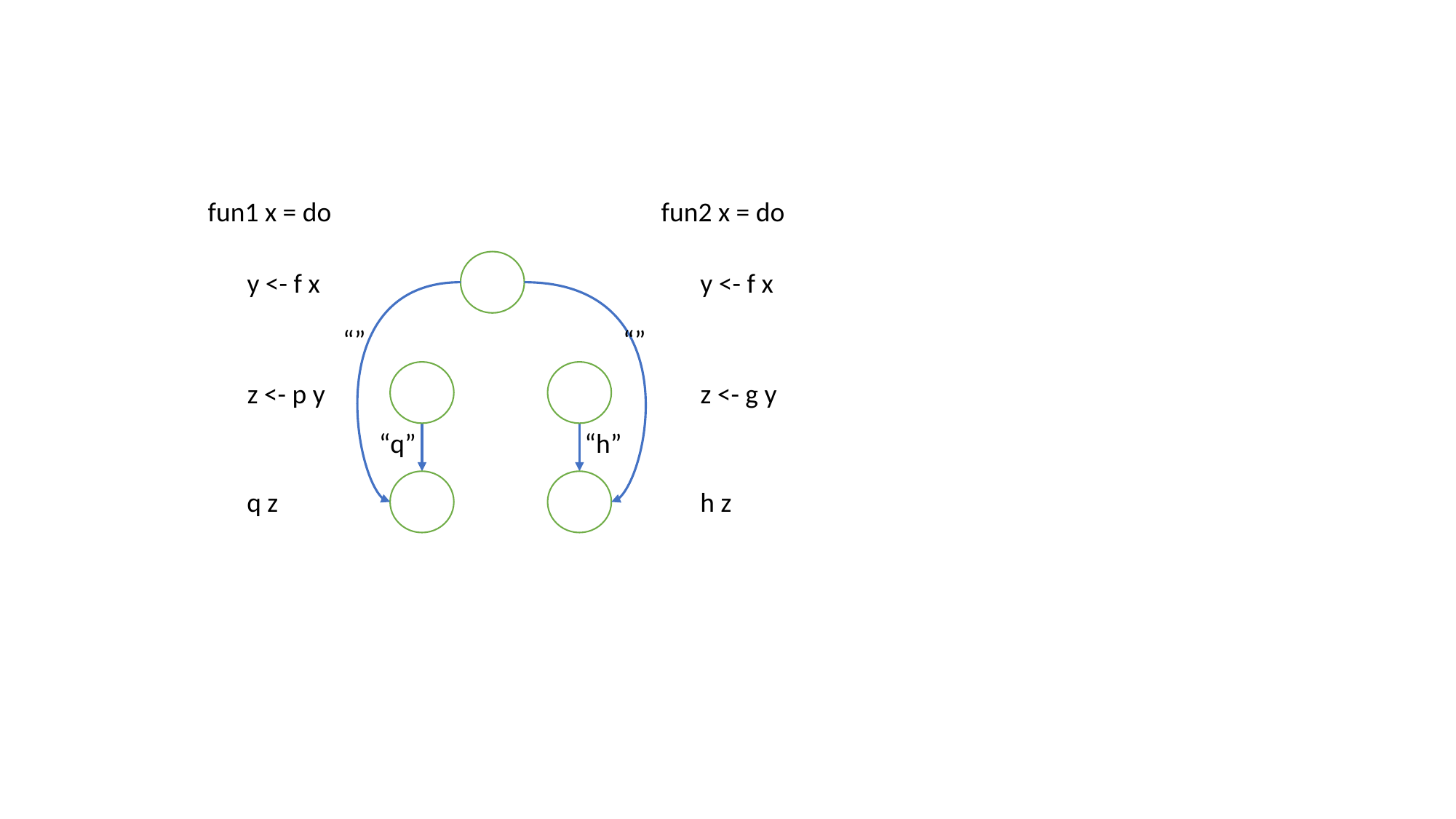

fun1 x = do
fun2 x = do

y <- f x
y <- f x
“”
“”

z <- p y
z <- g y
“q”
“h”

q z
h z